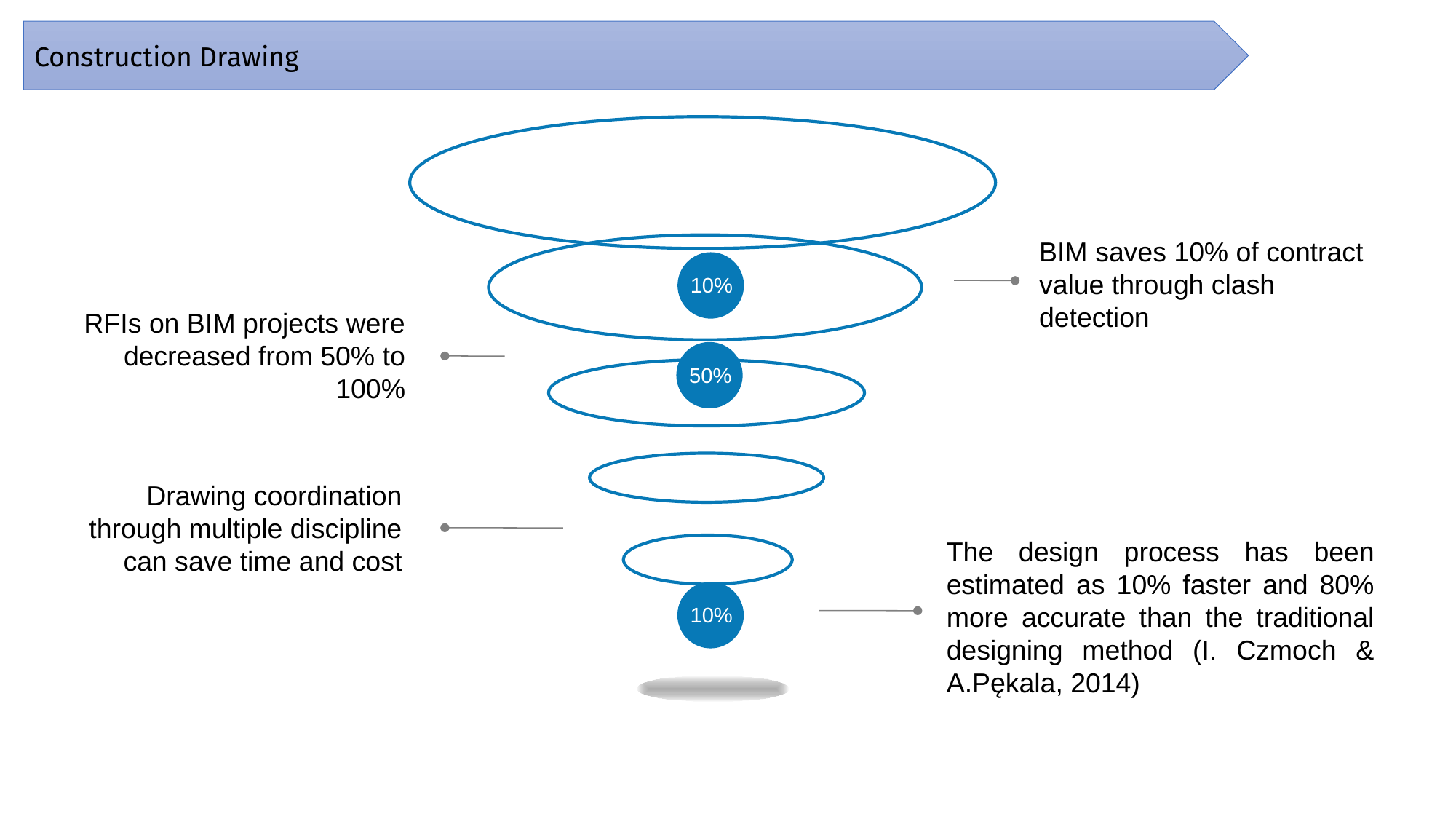

Construction Drawing

BIM saves 10% of contract value through clash
detection

10%
RFIs on BIM projects were decreased from 50% to 100%

50%
Drawing coordination through multiple discipline can save time and cost
The design process has been estimated as 10% faster and 80% more accurate than the traditional designing method (I. Czmoch & A.Pękala, 2014)

10%